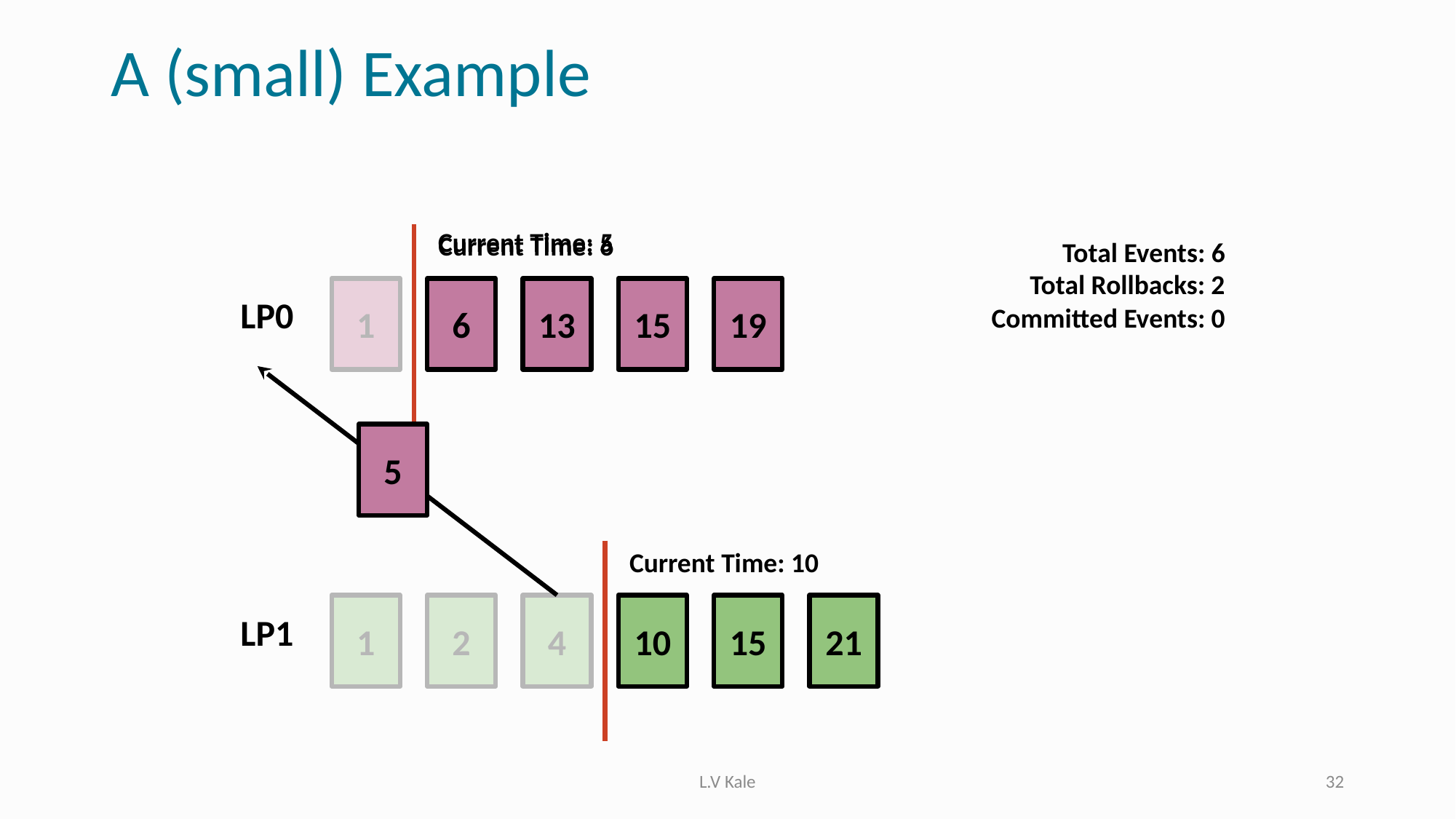

# A (small) Example
Current Time: 5
Current Time: 6
Total Events: 6
Total Rollbacks: 2
Committed Events: 0
1
6
13
15
19
LP0
5
Current Time: 10
1
2
4
10
15
21
LP1
L.V Kale
32